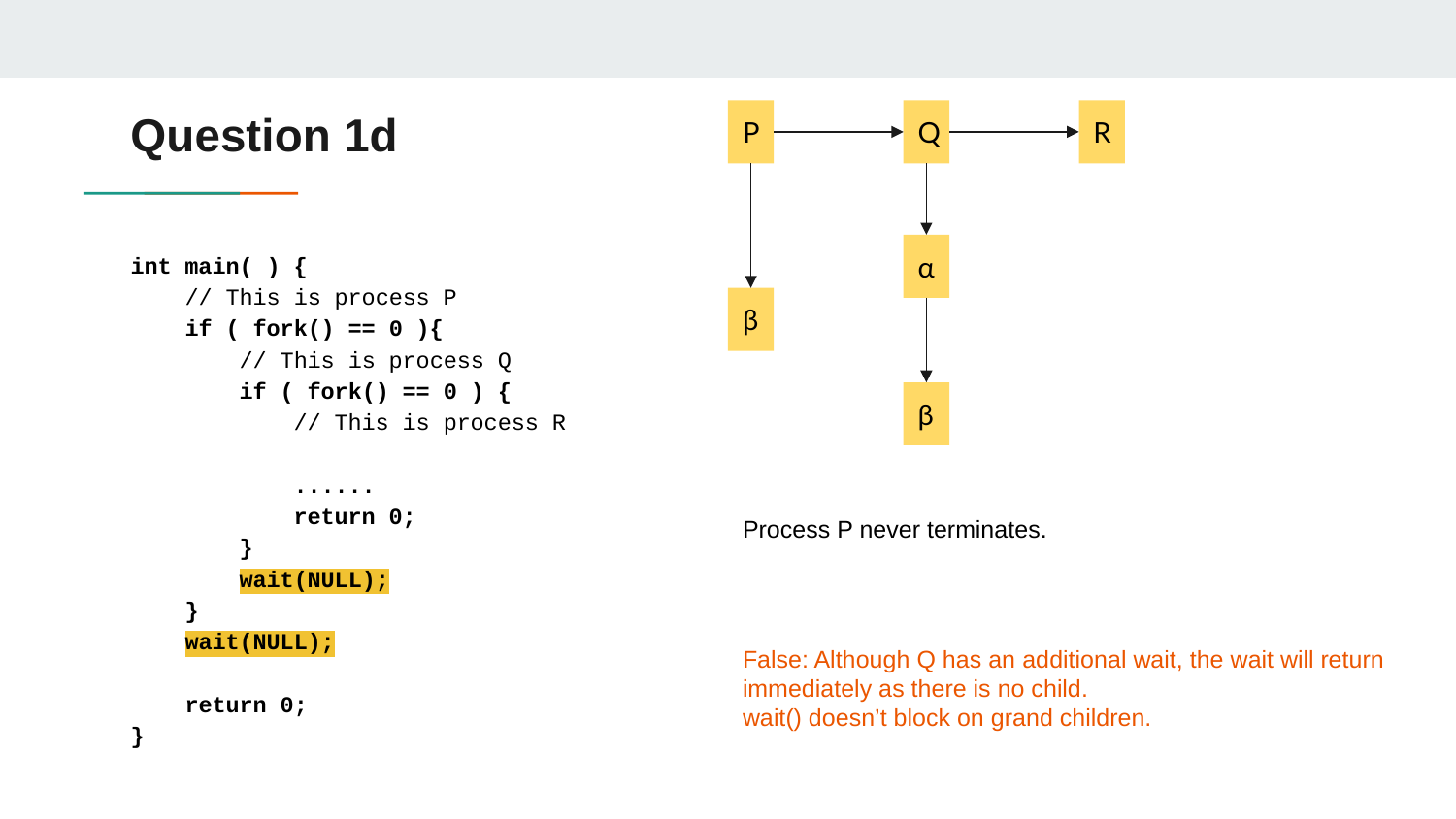

# Question 1d
P
Q
R
α
β
β
int main( ) {
    // This is process P
    if ( fork() == 0 ){
        // This is process Q
        if ( fork() == 0 ) {
            // This is process R
            ......
            return 0;
        }
        wait(NULL);
    }
    wait(NULL);

    return 0;
}
Process P never terminates.
False: Although Q has an additional wait, the wait will return immediately as there is no child.
wait() doesn’t block on grand children.